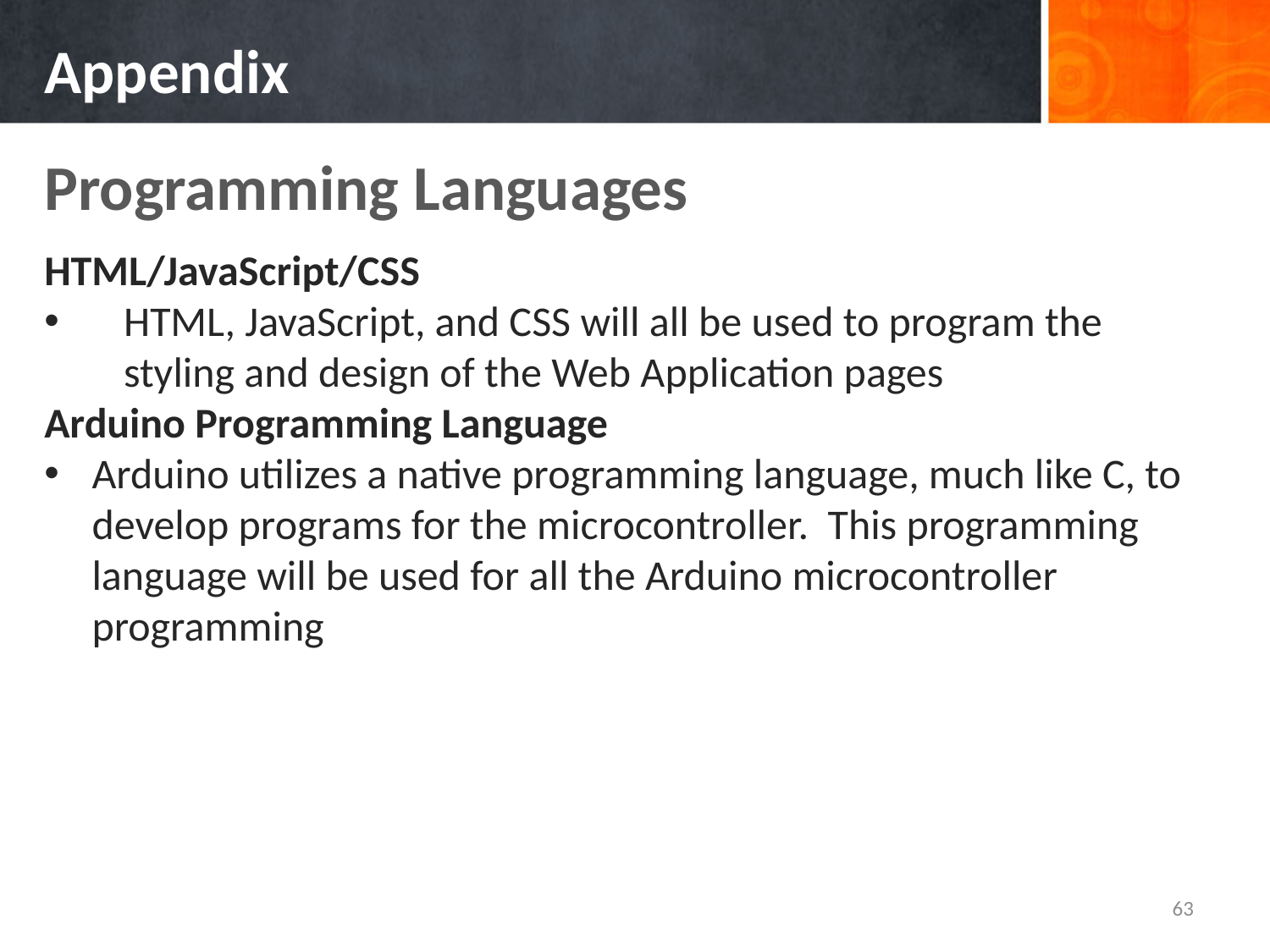

# Appendix
Programming Languages

HTML/JavaScript/CSS
HTML, JavaScript, and CSS will all be used to program the styling and design of the Web Application pages
Arduino Programming Language
Arduino utilizes a native programming language, much like C, to develop programs for the microcontroller.  This programming language will be used for all the Arduino microcontroller programming

63